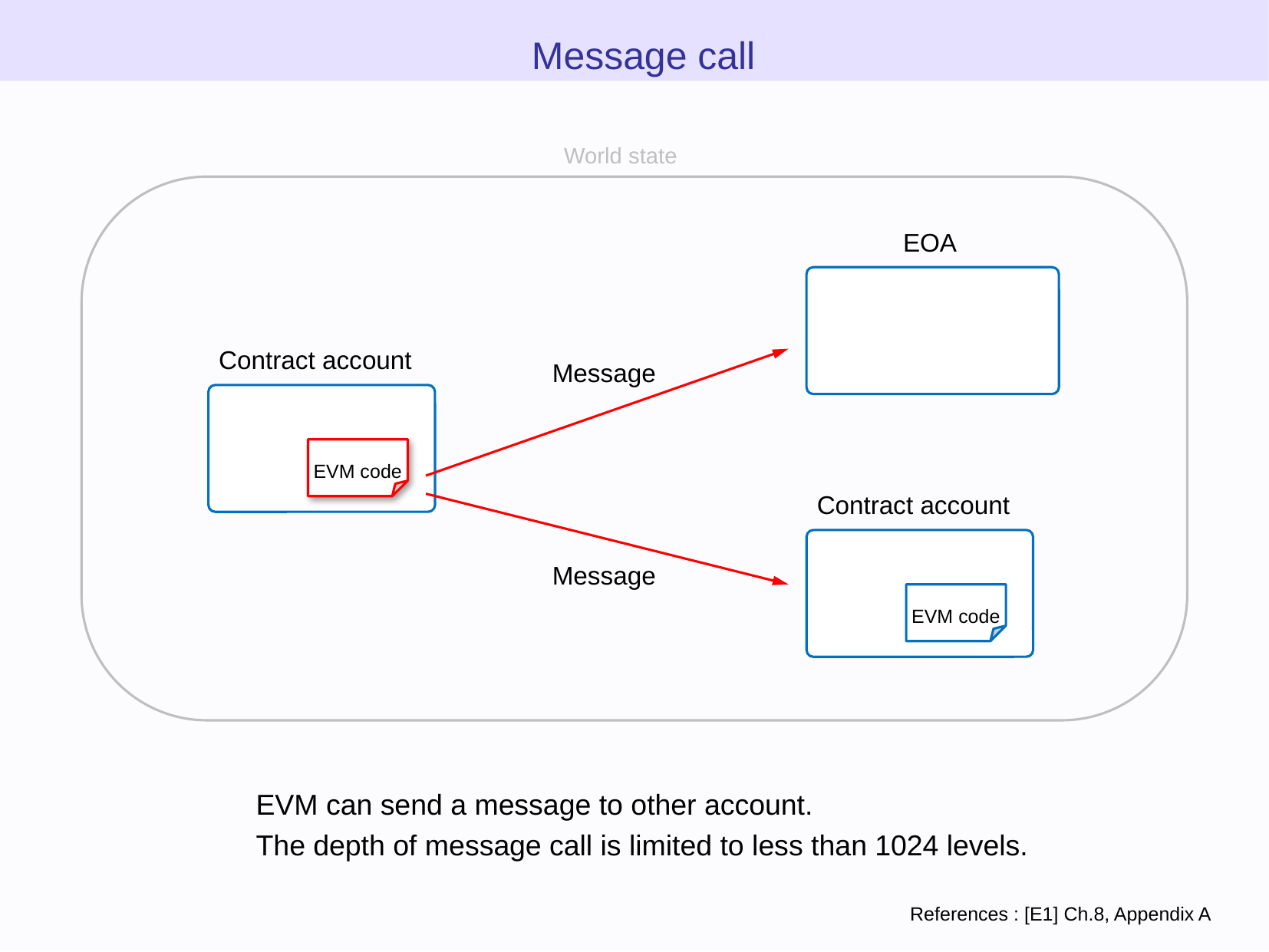

Message call
World state

EOA

Contract account
Message

EVM code
Contract account

Message

EVM code
EVM can send a message to other account.
The depth of message call is limited to less than 1024 levels.
References : [E1] Ch.8, Appendix A